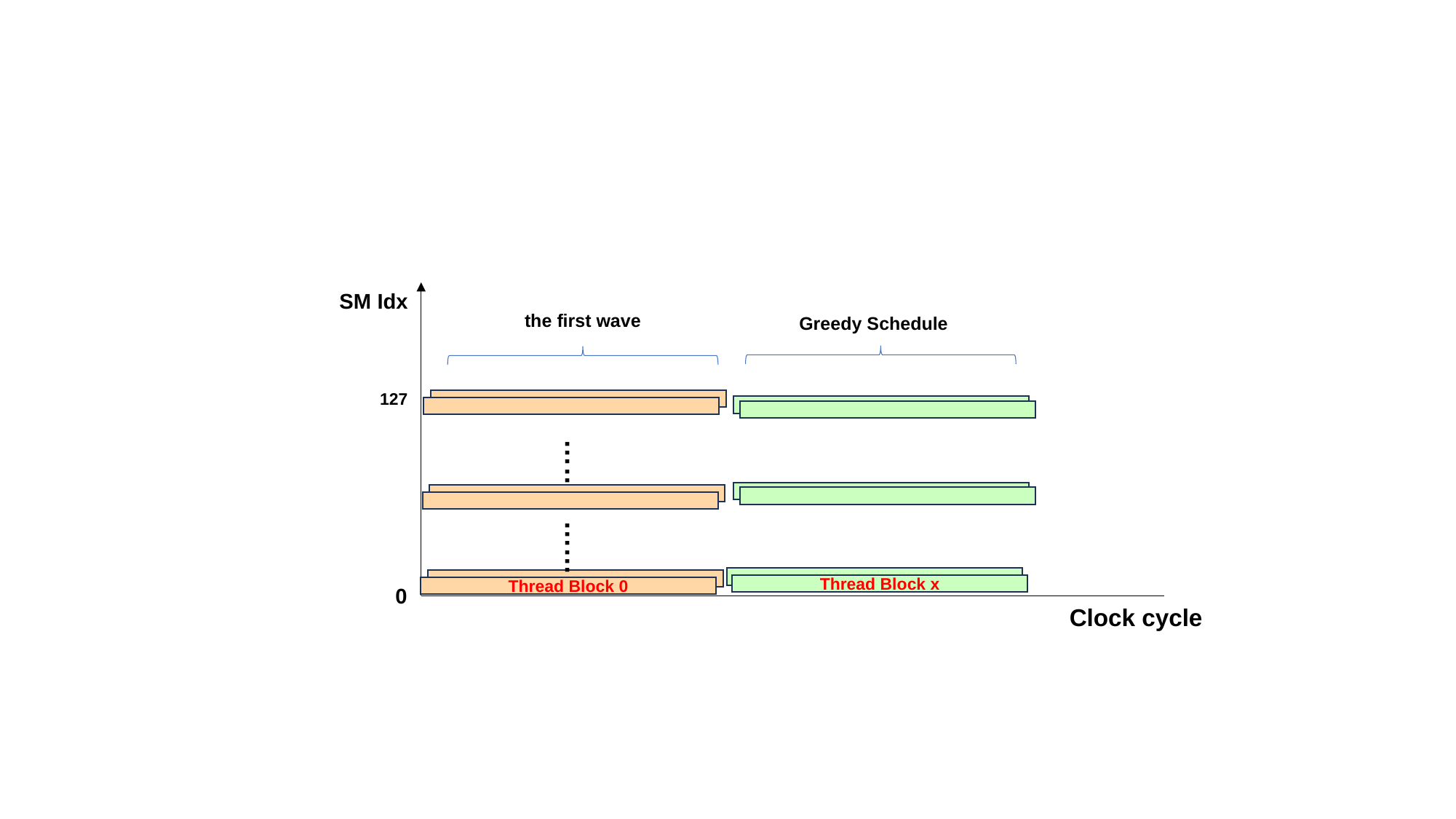

SM Idx
the first wave
Greedy Schedule
127

……

……

Thread Block x
0
Thread Block 0
Clock cycle